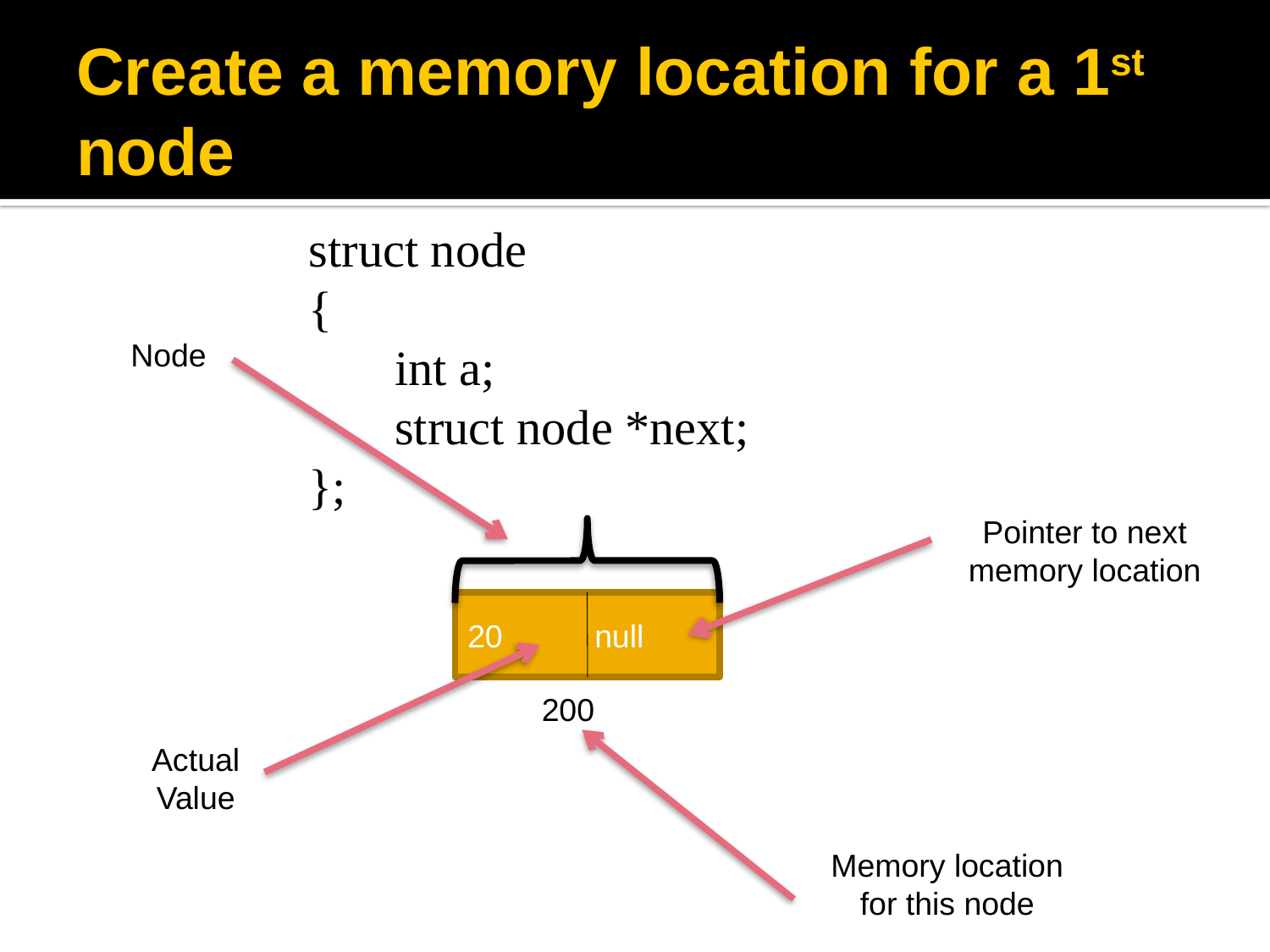

# Create a memory location for a 1st node
struct node
{
       int a;
       struct node *next;
};
 Node

Pointer to next memory location
20	null
200
Actual Value
Memory location for this node